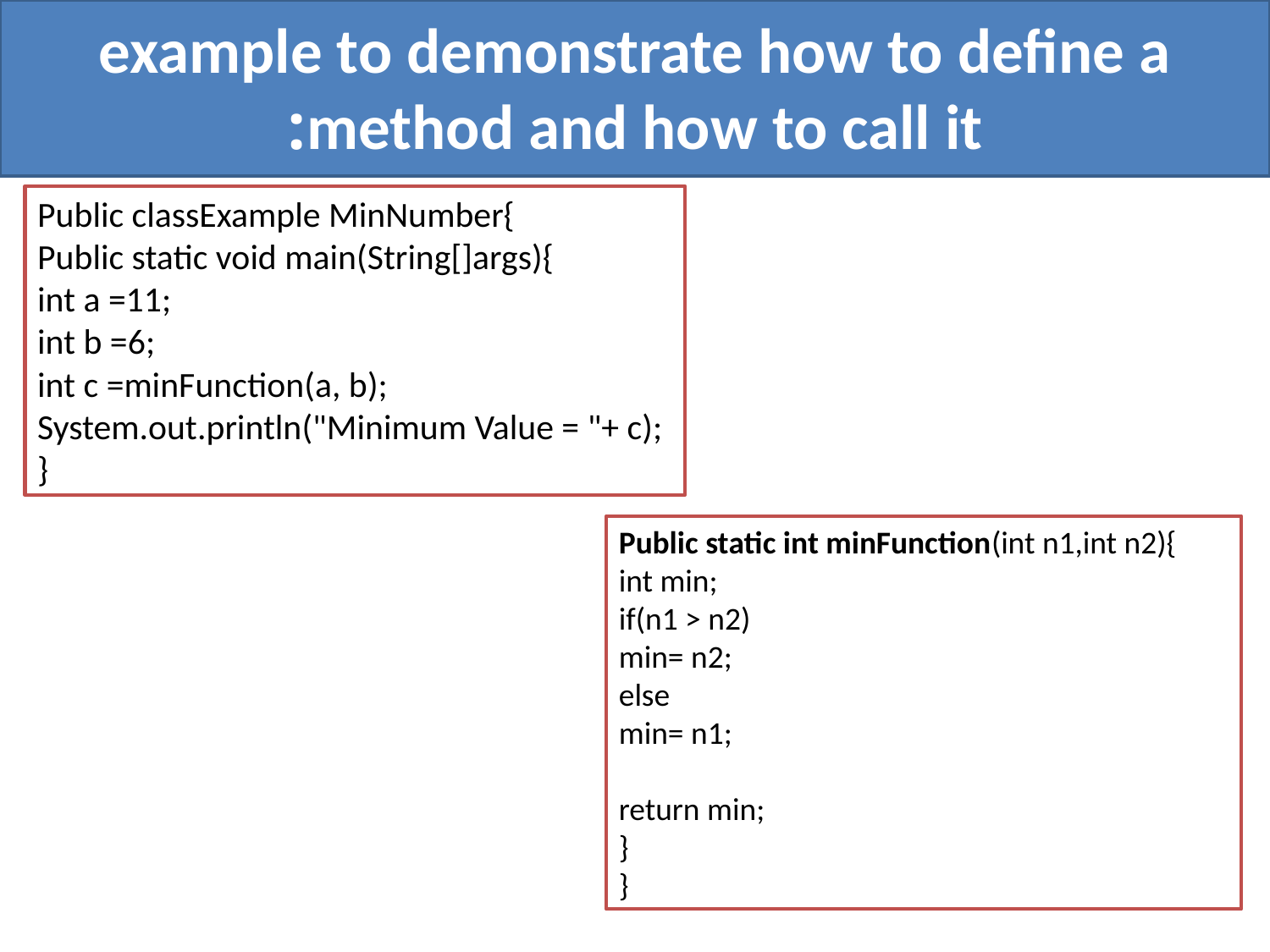

# example to demonstrate how to define a method and how to call it:
Public classExample MinNumber{
Public static void main(String[]args){
int a =11;
int b =6;
int c =minFunction(a, b);
System.out.println("Minimum Value = "+ c);
}
Public static int minFunction(int n1,int n2){
int min;
if(n1 > n2)
min= n2;
else
min= n1;

return min;
}
}